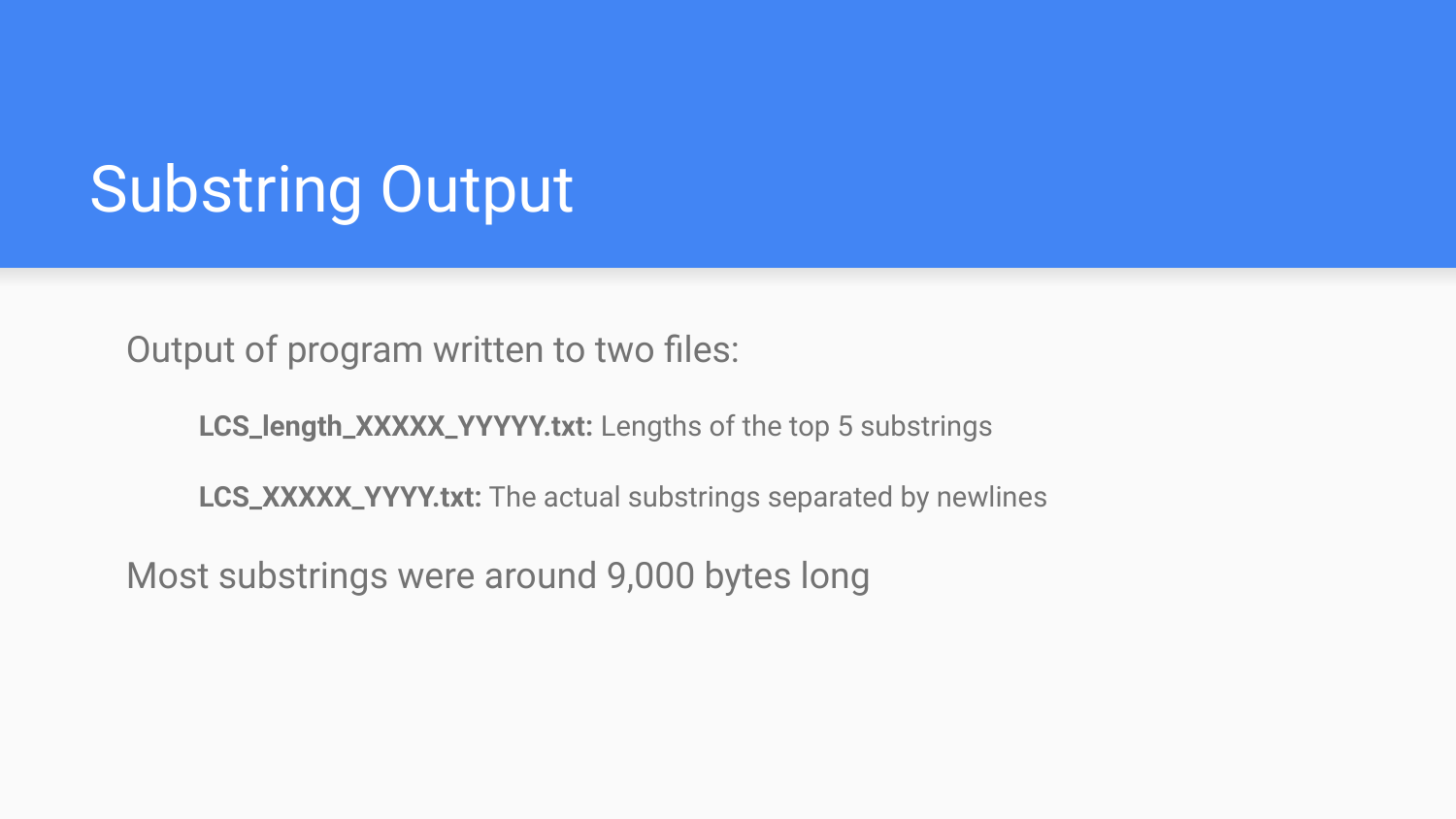

# Substring Output
Output of program written to two files:
LCS_length_XXXXX_YYYYY.txt: Lengths of the top 5 substrings
LCS_XXXXX_YYYY.txt: The actual substrings separated by newlines
Most substrings were around 9,000 bytes long